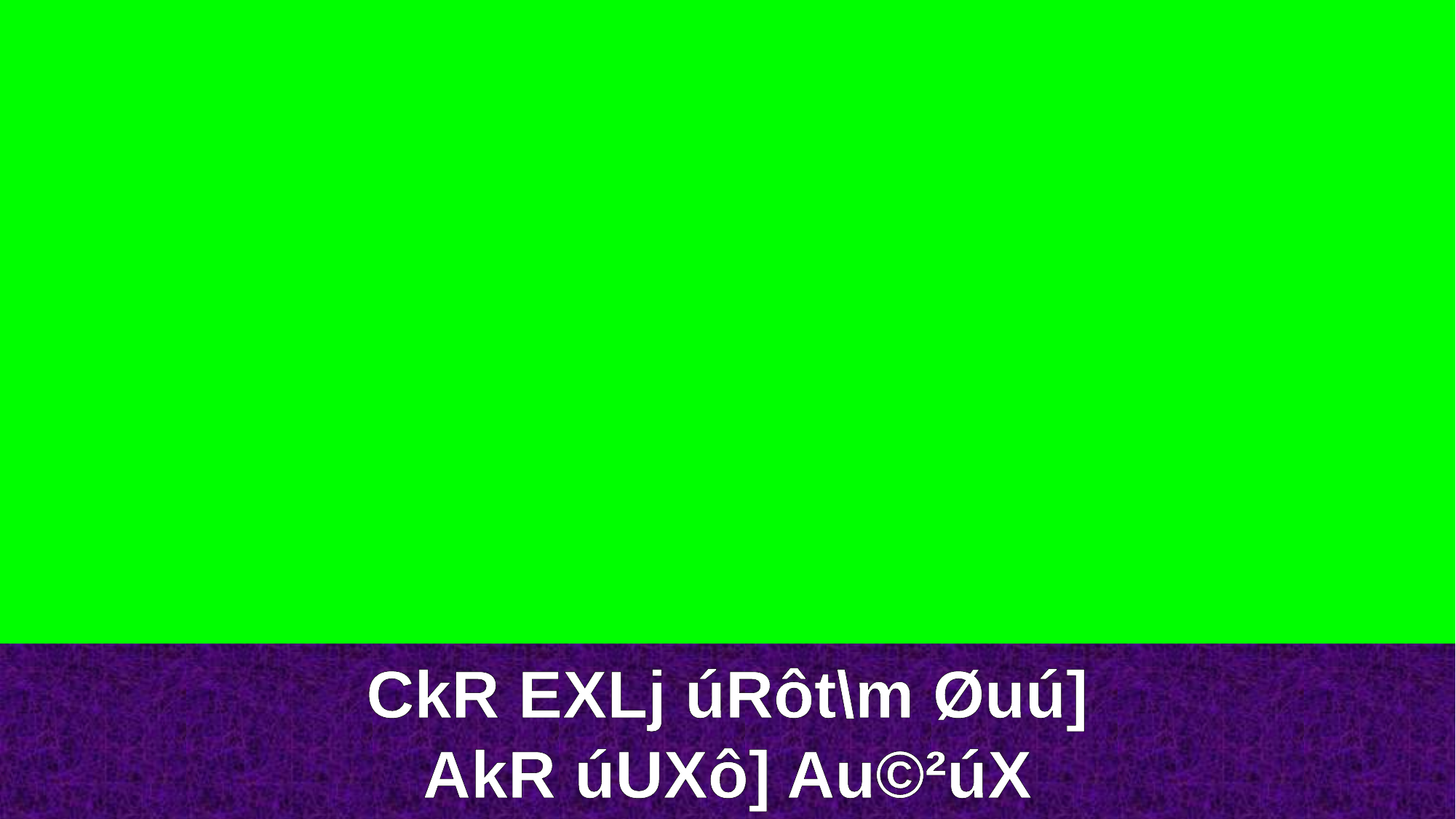

CkR EXLj úRôt\m Øuú]
AkR úUXô] Au©²úX